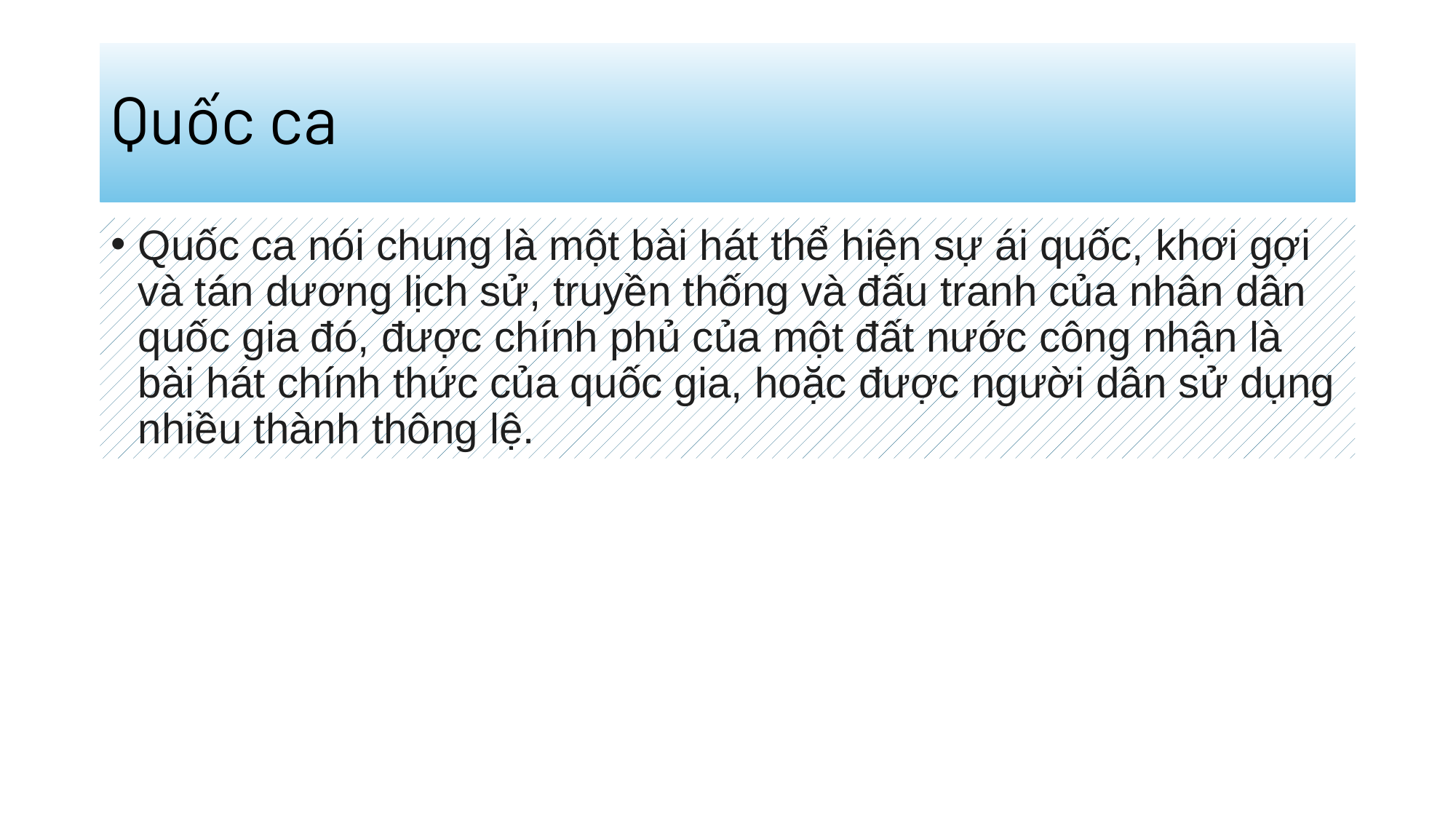

# Quốc ca
Quốc ca nói chung là một bài hát thể hiện sự ái quốc, khơi gợi và tán dương lịch sử, truyền thống và đấu tranh của nhân dân quốc gia đó, được chính phủ của một đất nước công nhận là bài hát chính thức của quốc gia, hoặc được người dân sử dụng nhiều thành thông lệ.